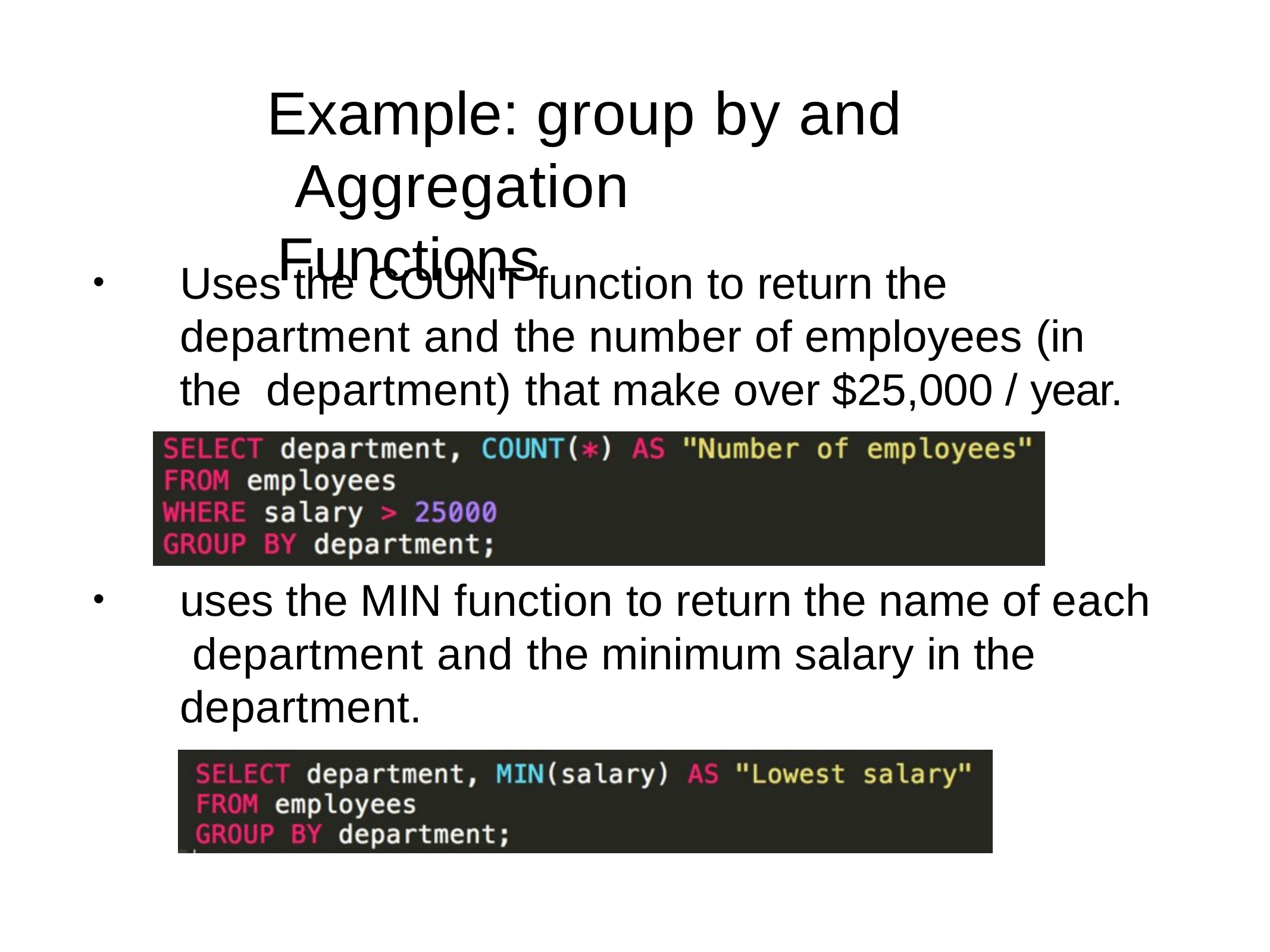

# Example: group by and  Aggregation Functions
Uses the COUNT function to return the  department and the number of employees (in the  department) that make over $25,000 / year.
•

uses the MIN function to return the name of each  department and the minimum salary in the  department.
•